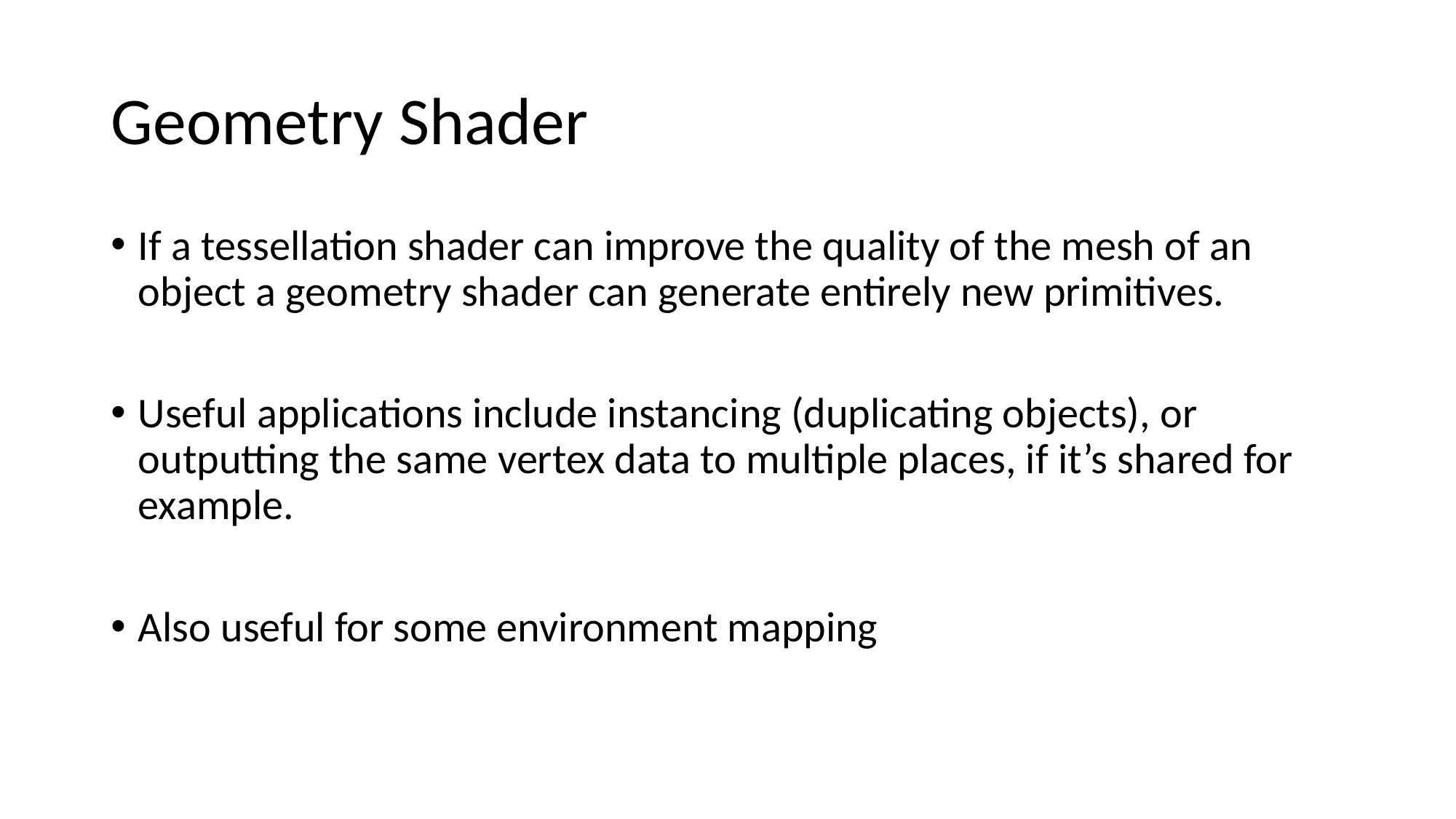

# Geometry Shader
If a tessellation shader can improve the quality of the mesh of an object a geometry shader can generate entirely new primitives.

Useful applications include instancing (duplicating objects), or outputting the same vertex data to multiple places, if it’s shared for example.

Also useful for some environment mapping